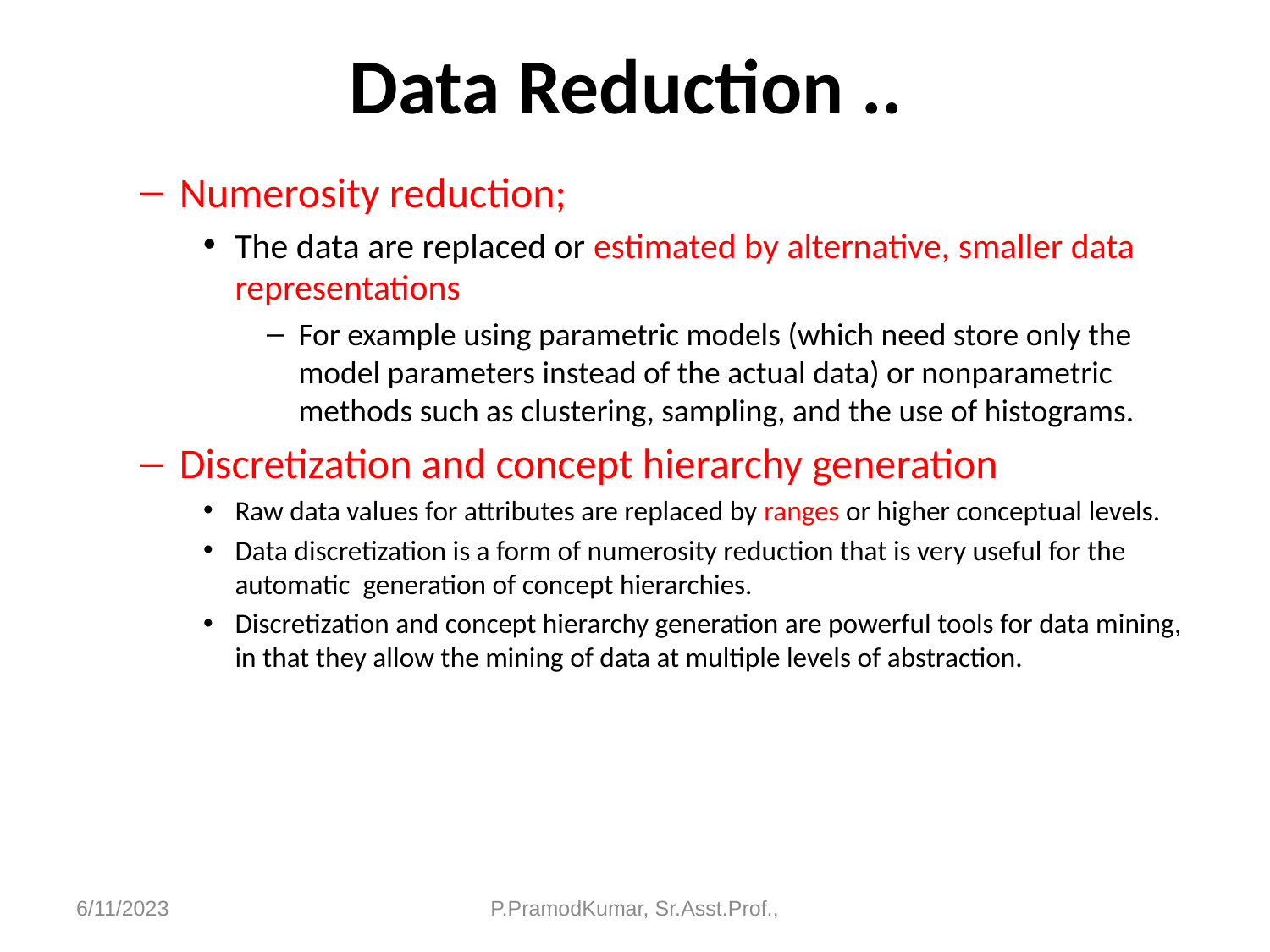

# Data Reduction ..
Numerosity reduction;
The data are replaced or estimated by alternative, smaller data representations
For example using parametric models (which need store only the model parameters instead of the actual data) or nonparametric methods such as clustering, sampling, and the use of histograms.
Discretization and concept hierarchy generation
Raw data values for attributes are replaced by ranges or higher conceptual levels.
Data discretization is a form of numerosity reduction that is very useful for the automatic  generation of concept hierarchies.
Discretization and concept hierarchy generation are powerful tools for data mining, in that they allow the mining of data at multiple levels of abstraction.

6/11/2023
P.PramodKumar, Sr.Asst.Prof.,